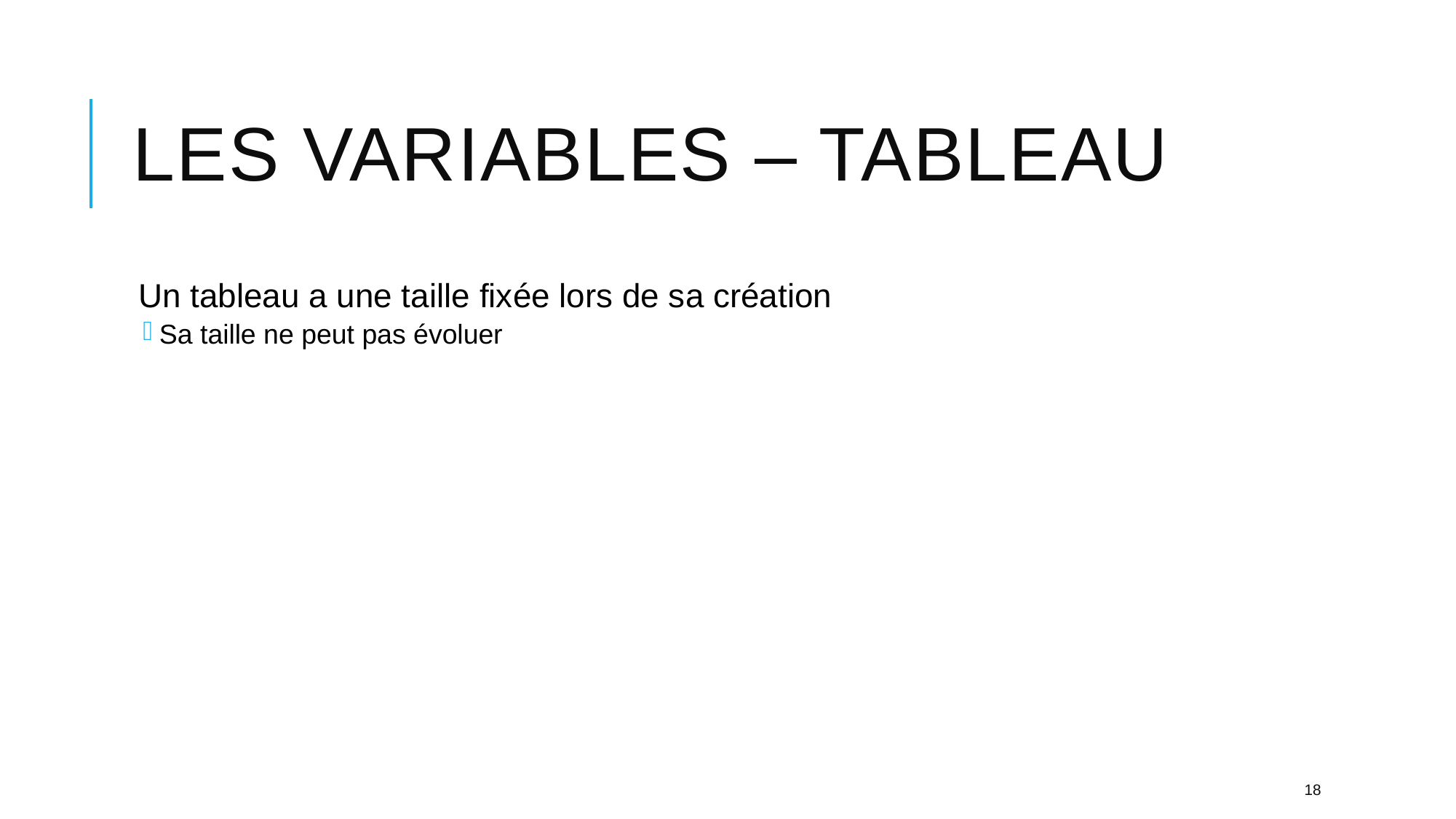

# Les variables – tableau
Un tableau a une taille fixée lors de sa création
Sa taille ne peut pas évoluer
18